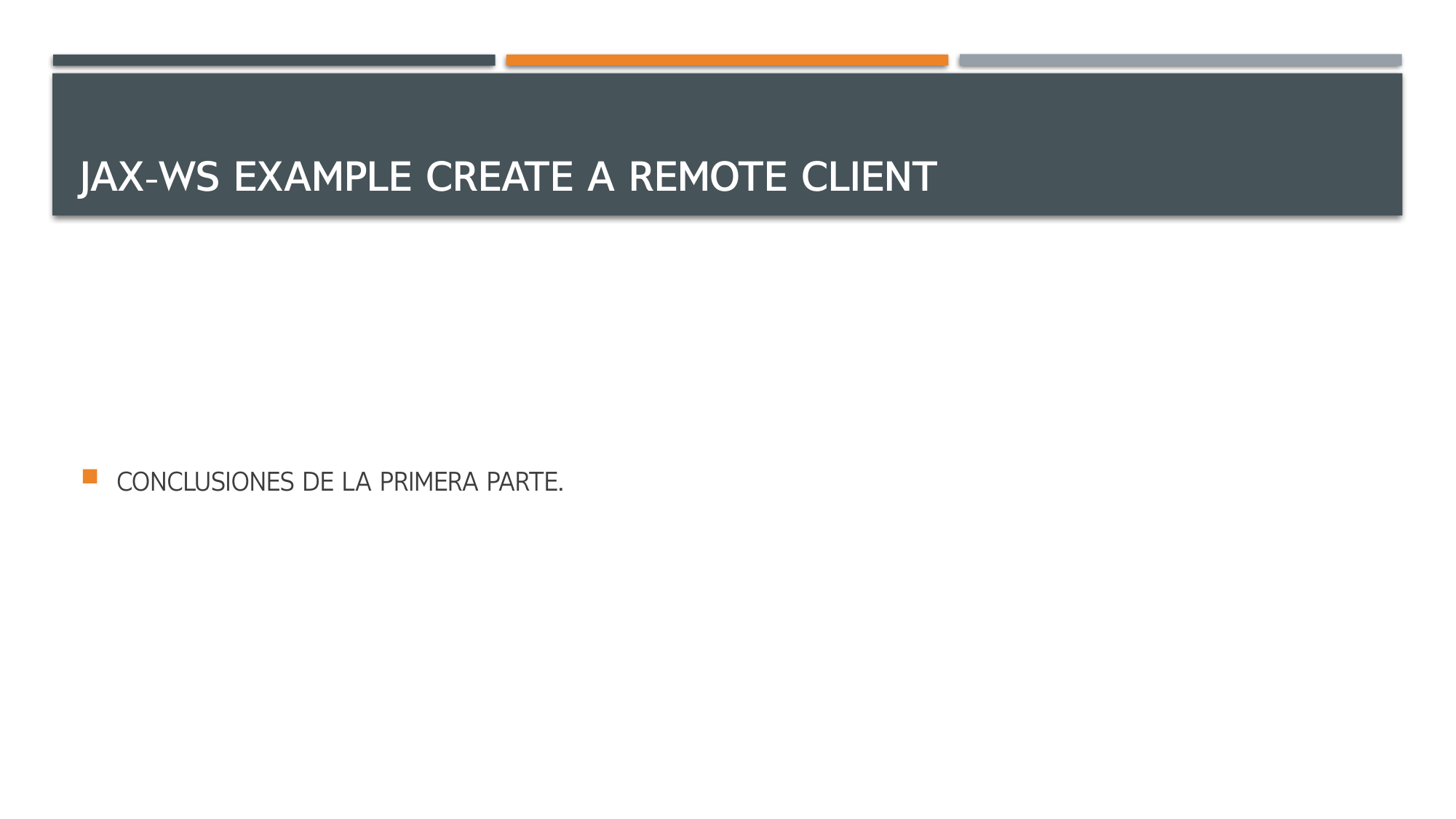

# JAX-WS EXAMPLE CREATE A REMOTE CLIENT
CONCLUSIONES DE LA PRIMERA PARTE.